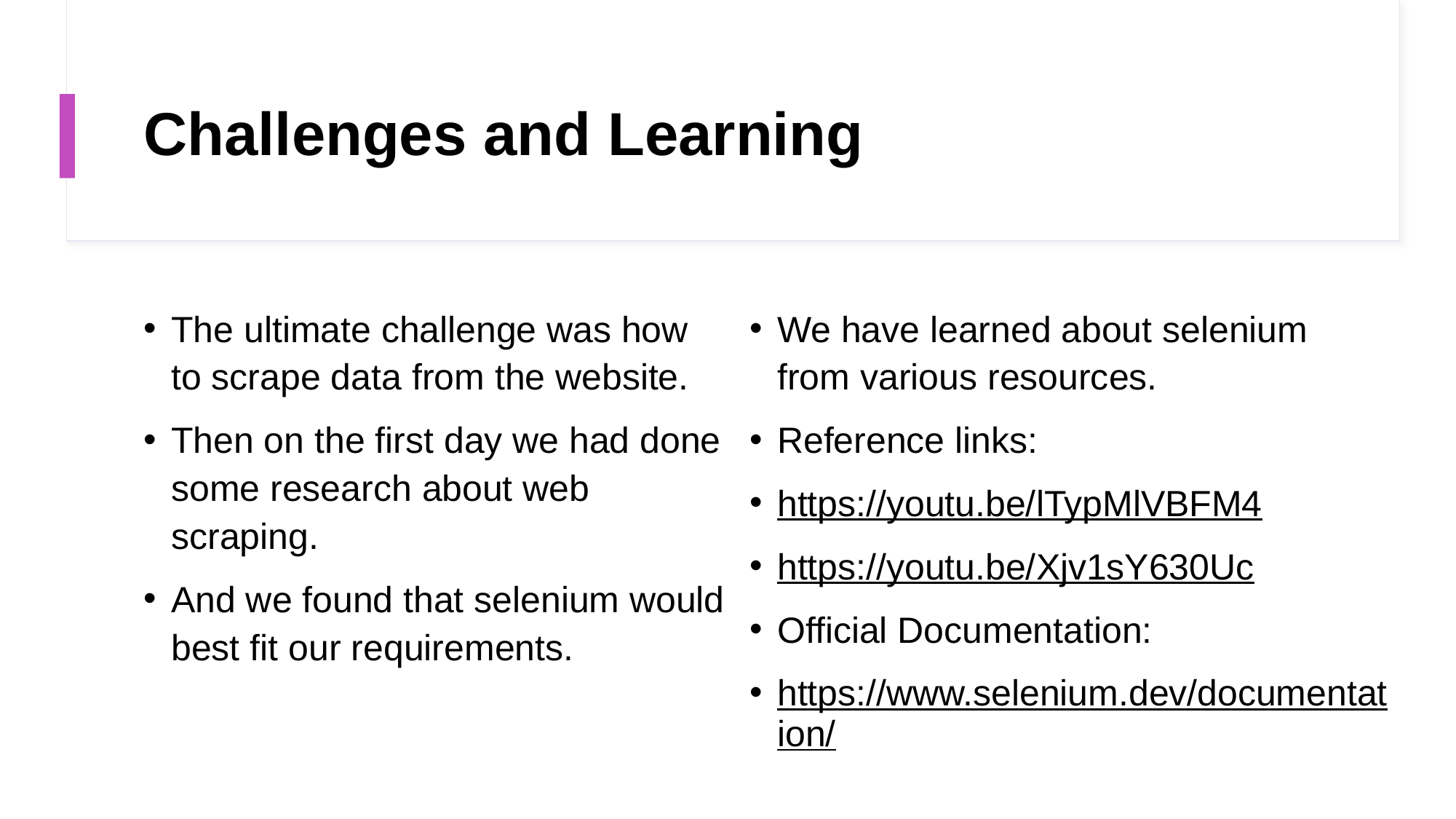

# Challenges and Learning
The ultimate challenge was how to scrape data from the website.
Then on the first day we had done some research about web scraping.
And we found that selenium would best fit our requirements.

We have learned about selenium from various resources.
Reference links:
https://youtu.be/lTypMlVBFM4
https://youtu.be/Xjv1sY630Uc
Official Documentation:
https://www.selenium.dev/documentation/